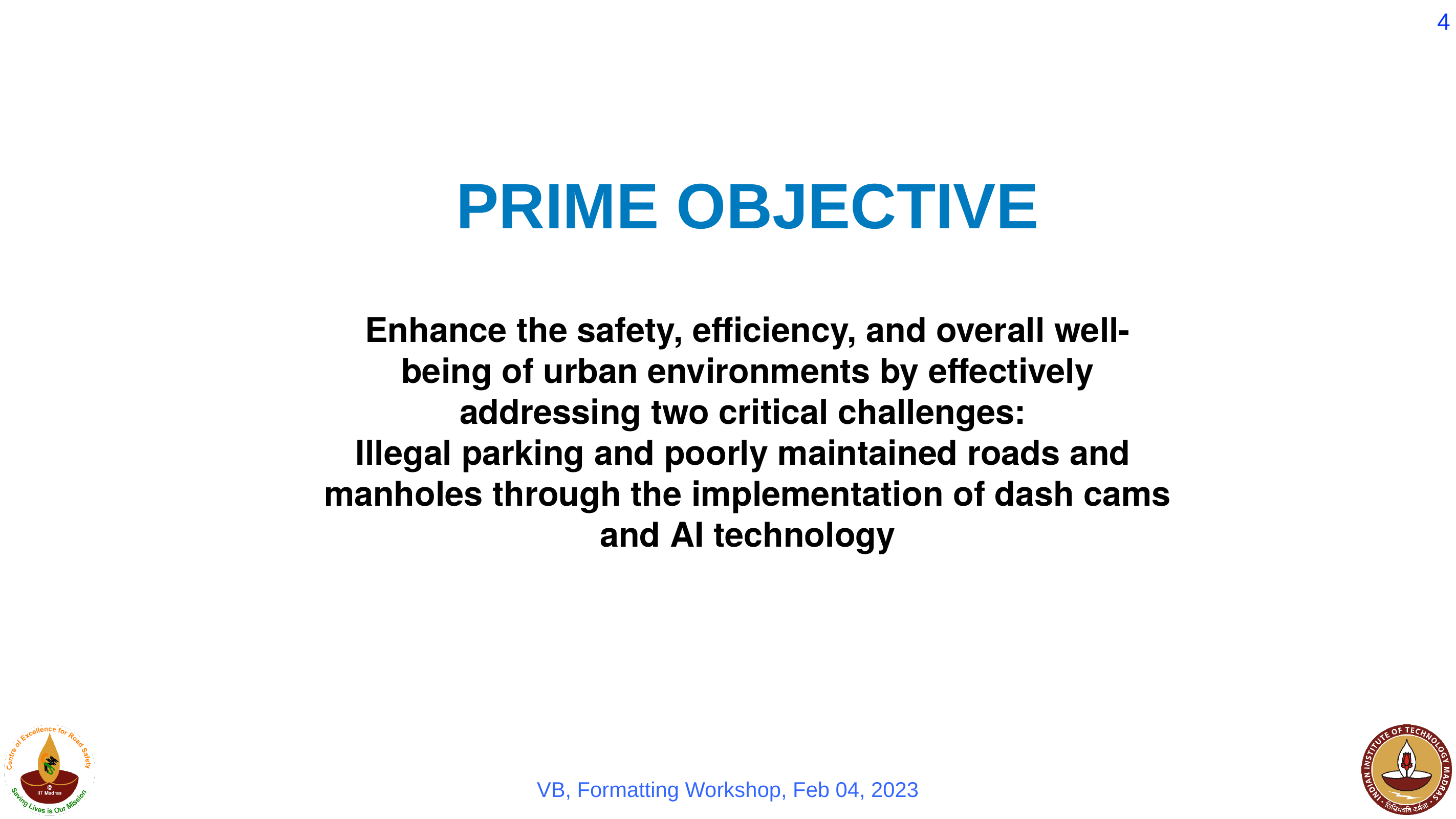

4
# PRIME OBJECTIVE
Enhance the safety, efficiency, and overall well-being of urban environments by effectively addressing two critical challenges:
Illegal parking and poorly maintained roads and  manholes through the implementation of dash cams and AI technology